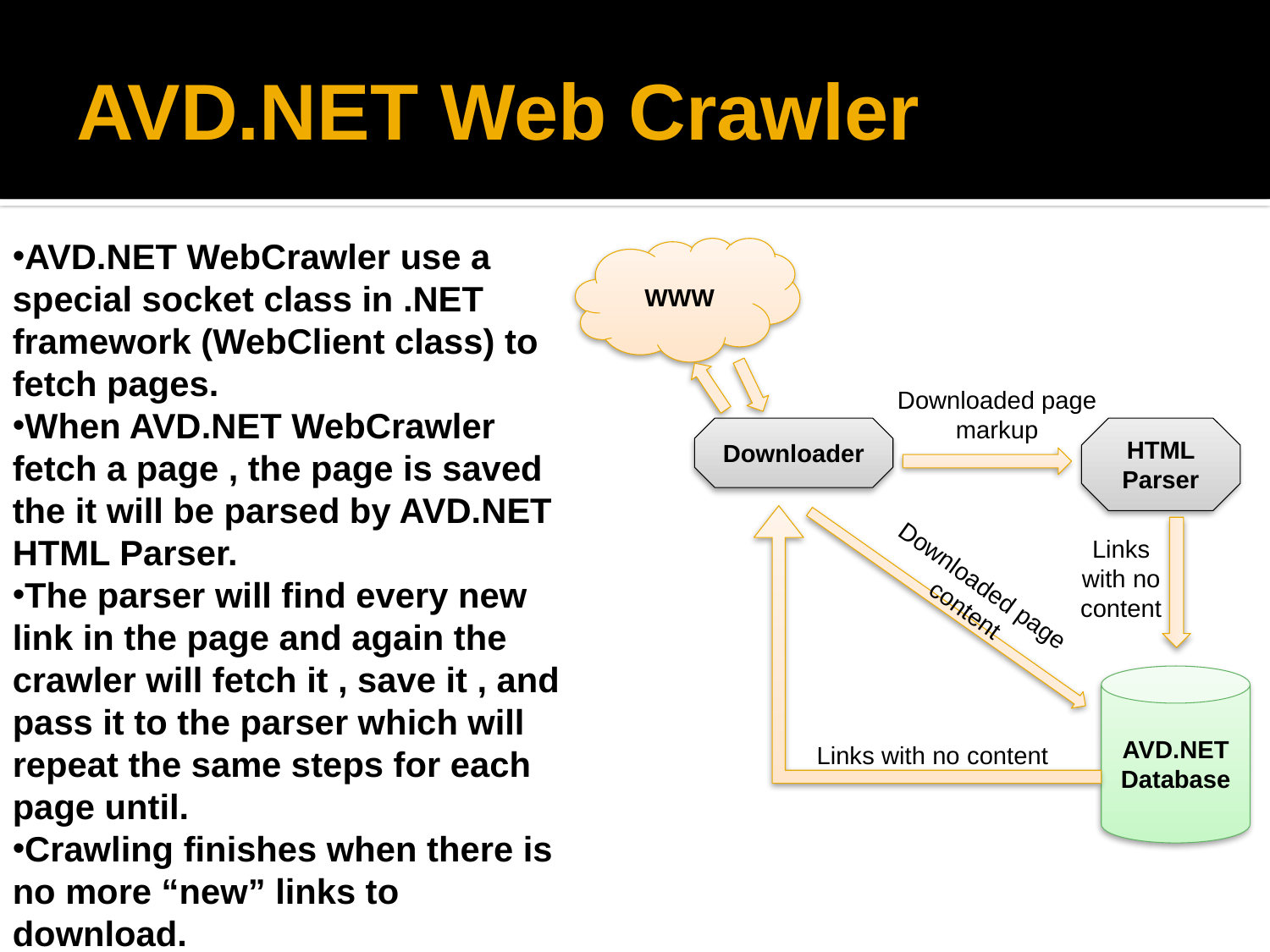

# AVD.NET Web Crawler
AVD.NET WebCrawler use a special socket class in .NET framework (WebClient class) to fetch pages.
When AVD.NET WebCrawler fetch a page , the page is saved the it will be parsed by AVD.NET HTML Parser.
The parser will find every new link in the page and again the crawler will fetch it , save it , and pass it to the parser which will repeat the same steps for each page until.
Crawling finishes when there is no more “new” links to download.

WWW

Downloaded page markup
Downloader
HTML
Parser

Links with no content
Downloaded page content

AVD.NET
Database
Links with no content